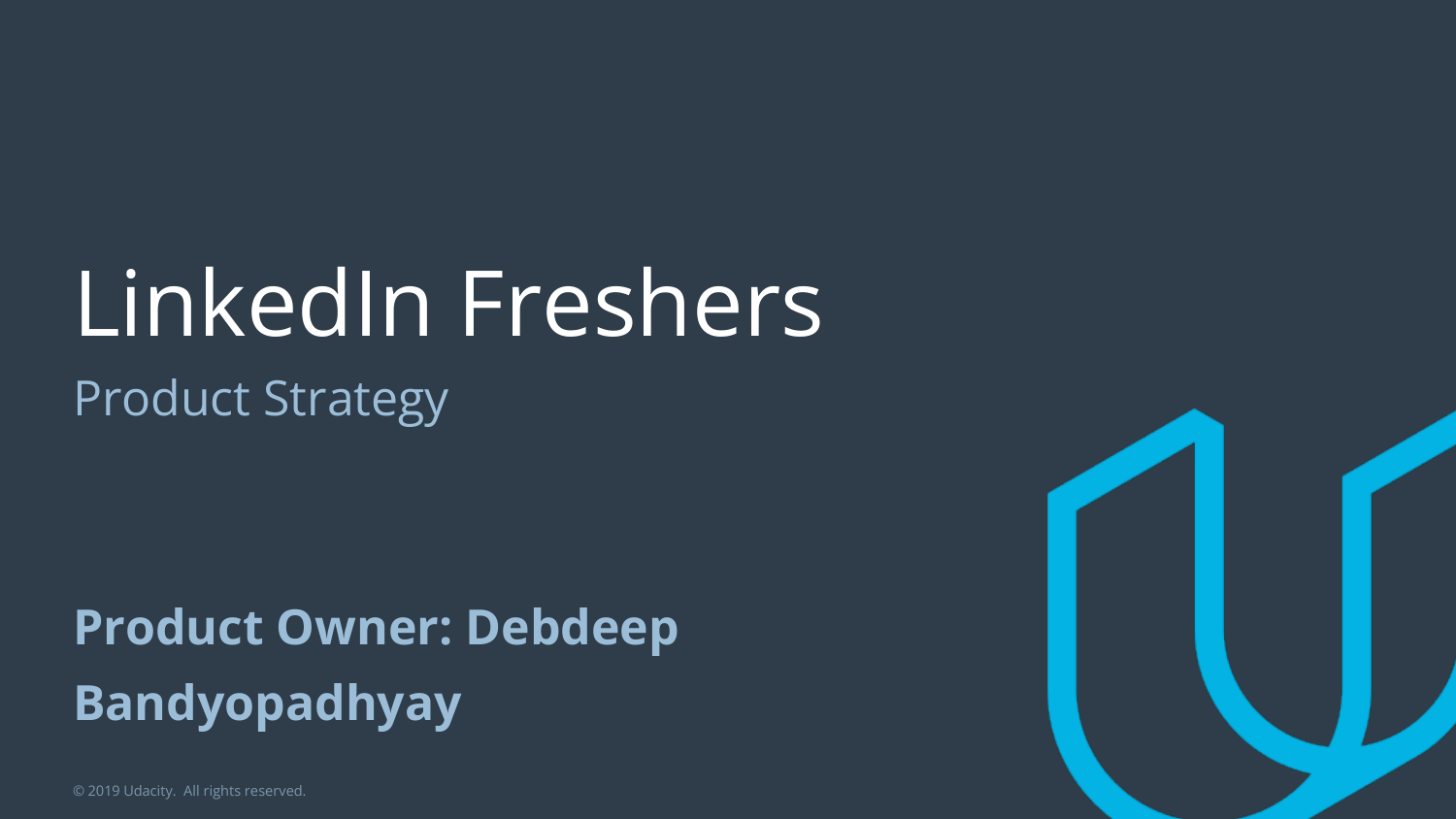

# LinkedIn Freshers
Product Strategy

Product Owner: Debdeep Bandyopadhyay

© 2019 Udacity.  All rights reserved.